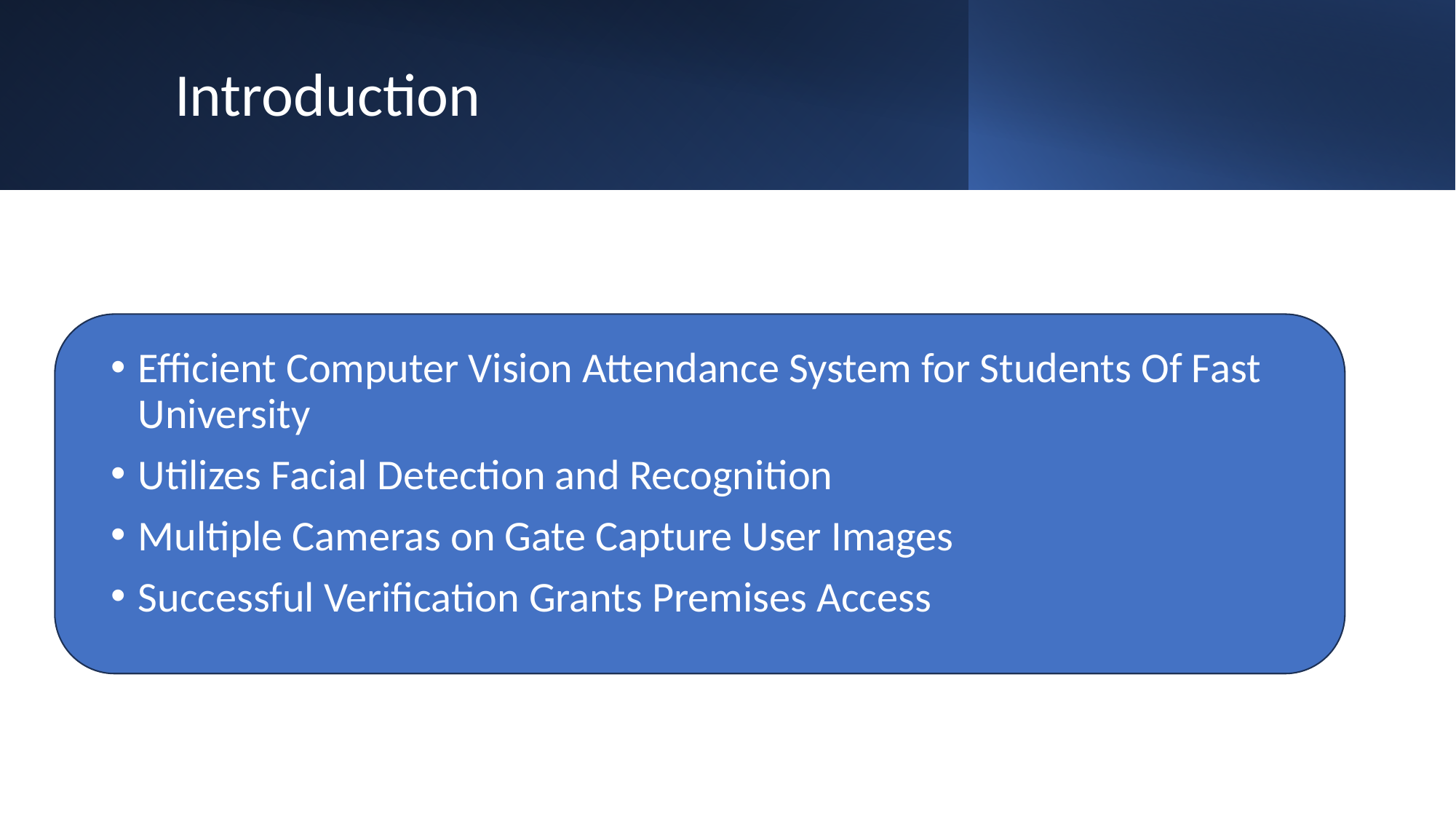

# Introduction

Efficient Computer Vision Attendance System for Students Of Fast University
Utilizes Facial Detection and Recognition
Multiple Cameras on Gate Capture User Images
Successful Verification Grants Premises Access